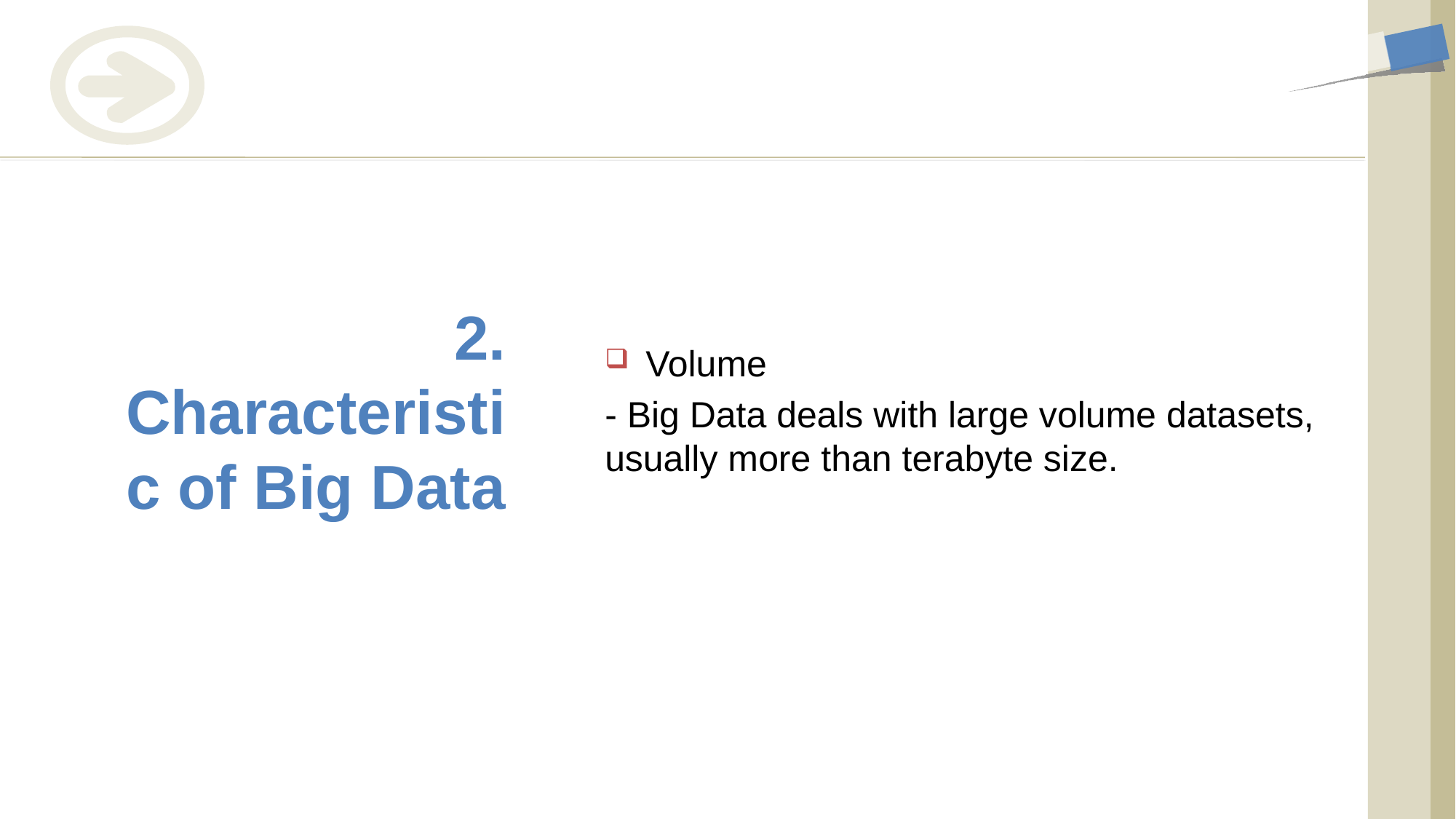

# 2. Characteristic of Big Data
Volume
- Big Data deals with large volume datasets, usually more than terabyte size.